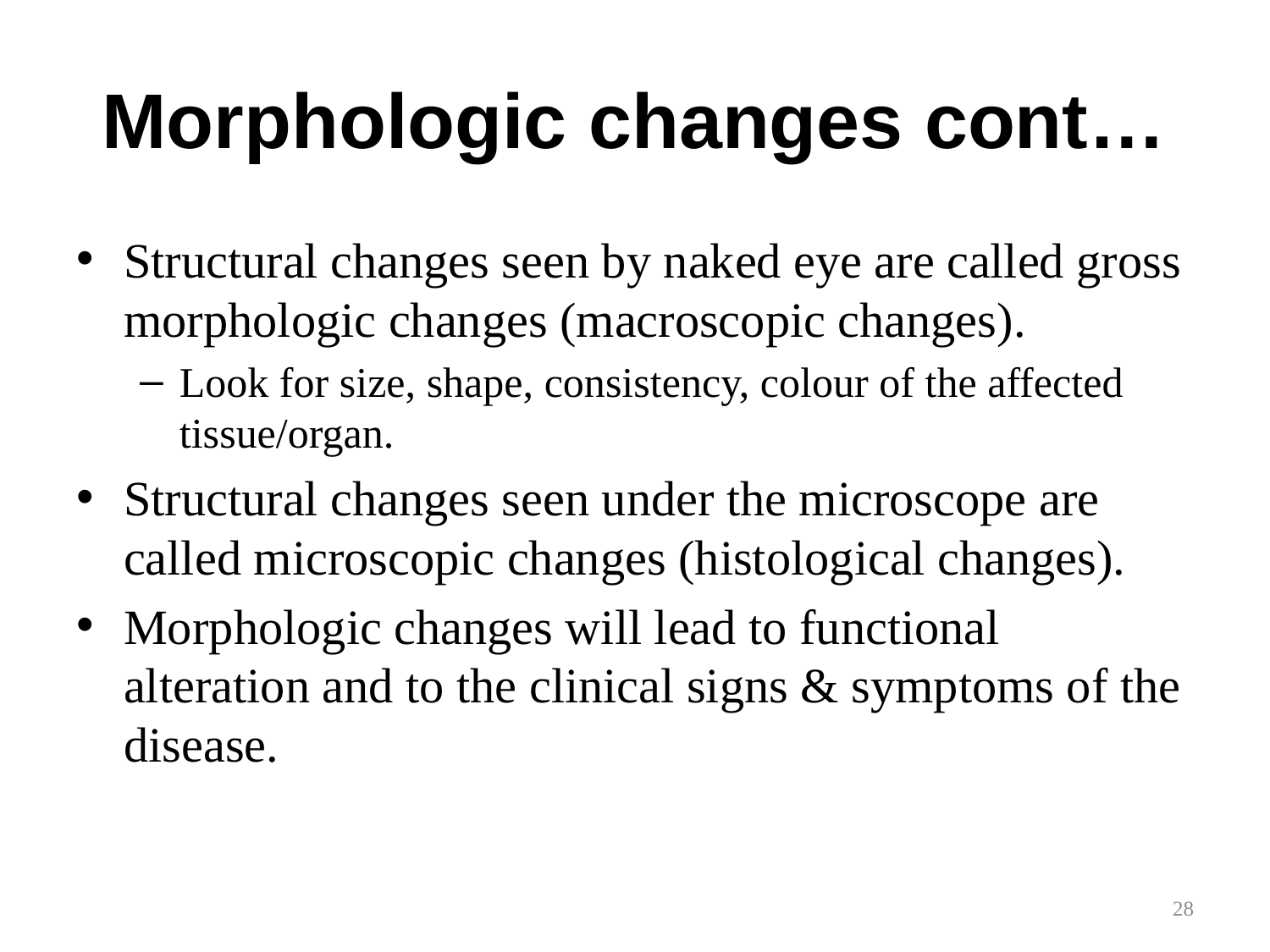

# Morphologic changes cont…
Structural changes seen by naked eye are called gross morphologic changes (macroscopic changes).
Look for size, shape, consistency, colour of the affected tissue/organ.
Structural changes seen under the microscope are called microscopic changes (histological changes).
Morphologic changes will lead to functional alteration and to the clinical signs & symptoms of the disease.

28